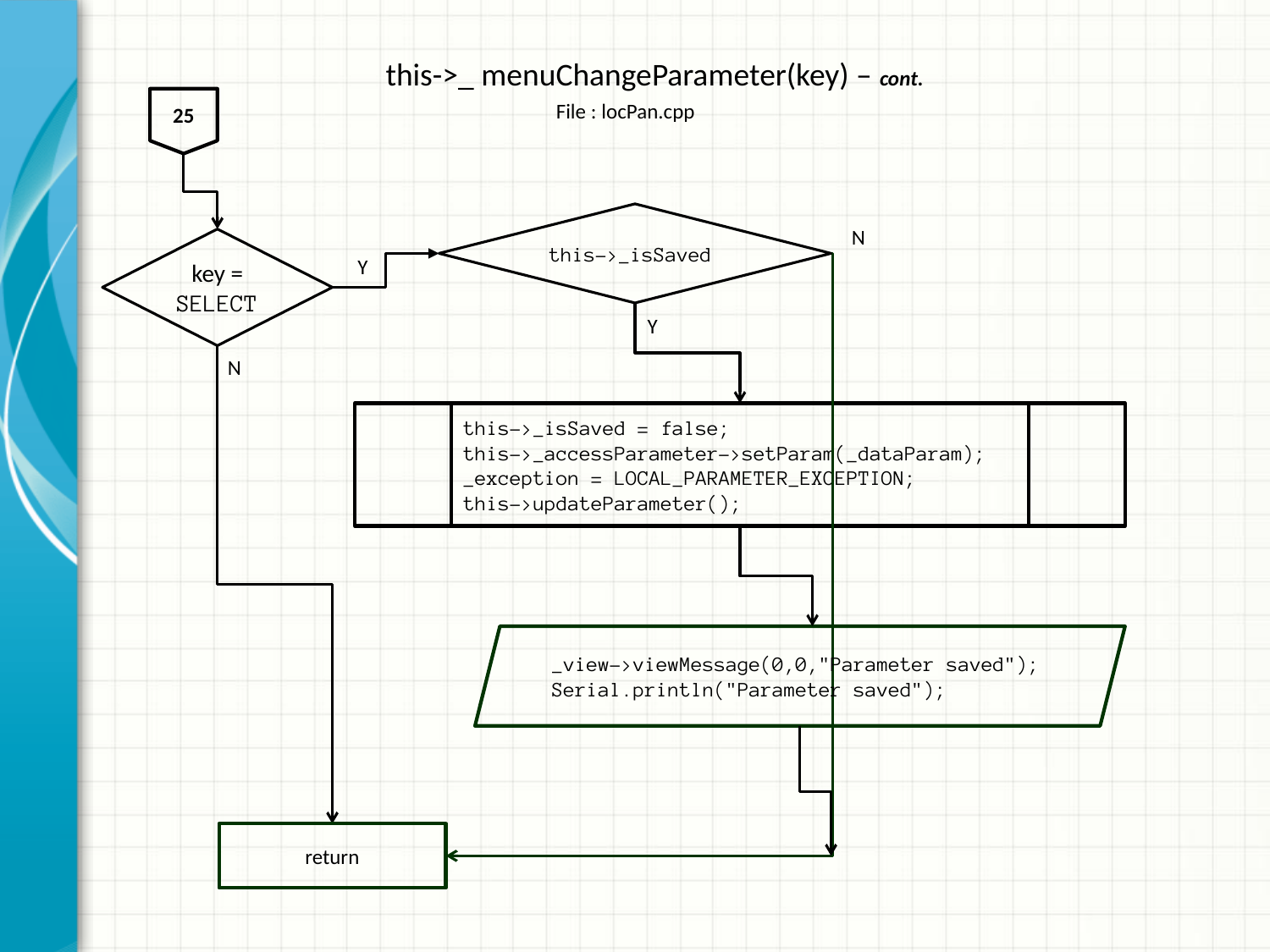

# this->_ menuChangeParameter(key) – cont.
25
File : locPan.cpp
this->_isSaved
N
key = SELECT
Y
Y
N
this->_isSaved = false;
this->_accessParameter->setParam(_dataParam);
_exception = LOCAL_PARAMETER_EXCEPTION;
this->updateParameter();
_view->viewMessage(0,0,"Parameter saved");
Serial.println("Parameter saved");
return